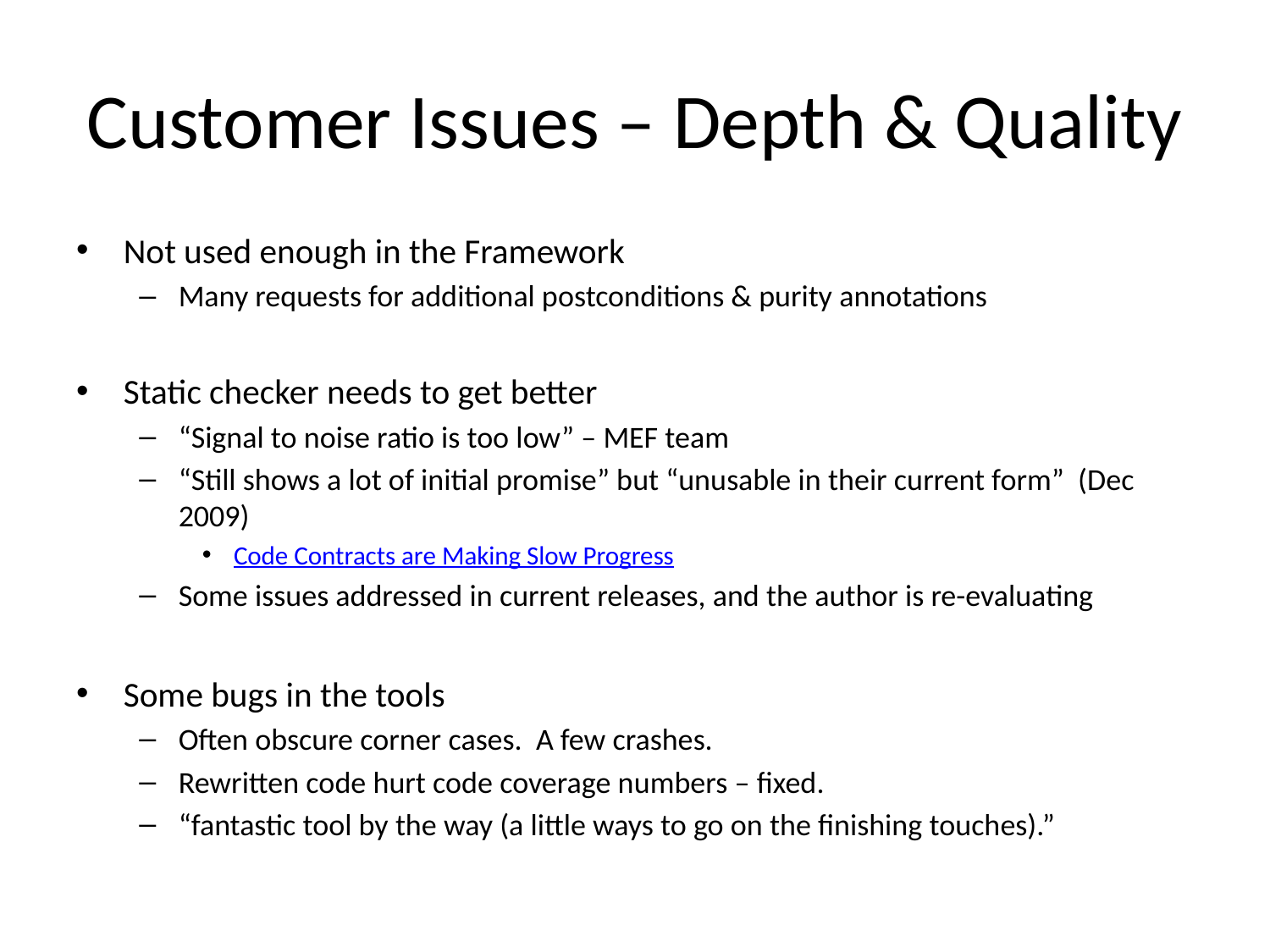

# Customer Issues – Depth & Quality
Not used enough in the Framework
Many requests for additional postconditions & purity annotations

Static checker needs to get better
“Signal to noise ratio is too low” – MEF team
“Still shows a lot of initial promise” but “unusable in their current form”  (Dec 2009)
Code Contracts are Making Slow Progress
Some issues addressed in current releases, and the author is re-evaluating

Some bugs in the tools
Often obscure corner cases.  A few crashes.
Rewritten code hurt code coverage numbers – fixed.
“fantastic tool by the way (a little ways to go on the finishing touches).”